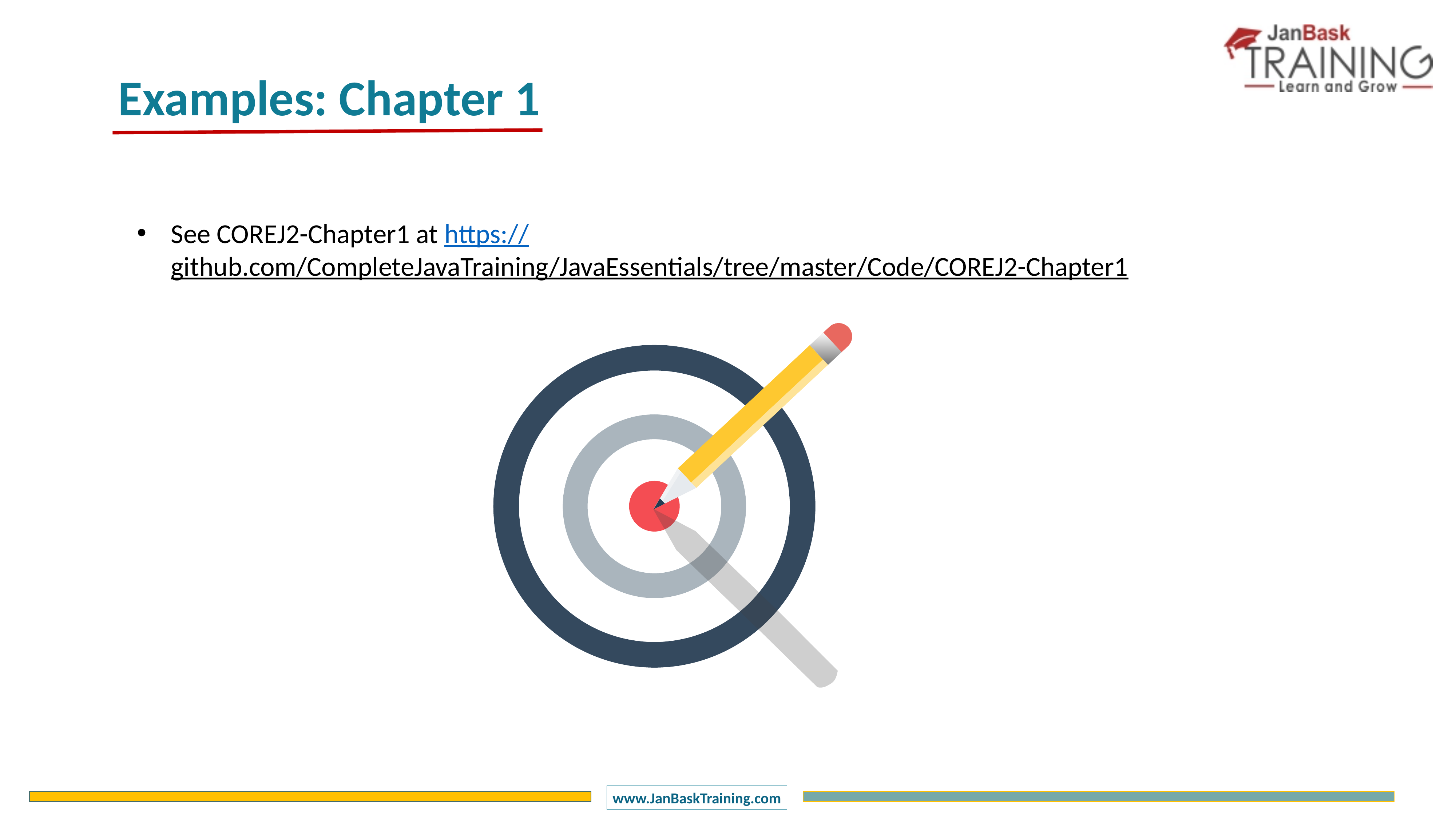

Examples: Chapter 1
See COREJ2-Chapter1 at https://github.com/CompleteJavaTraining/JavaEssentials/tree/master/Code/COREJ2-Chapter1